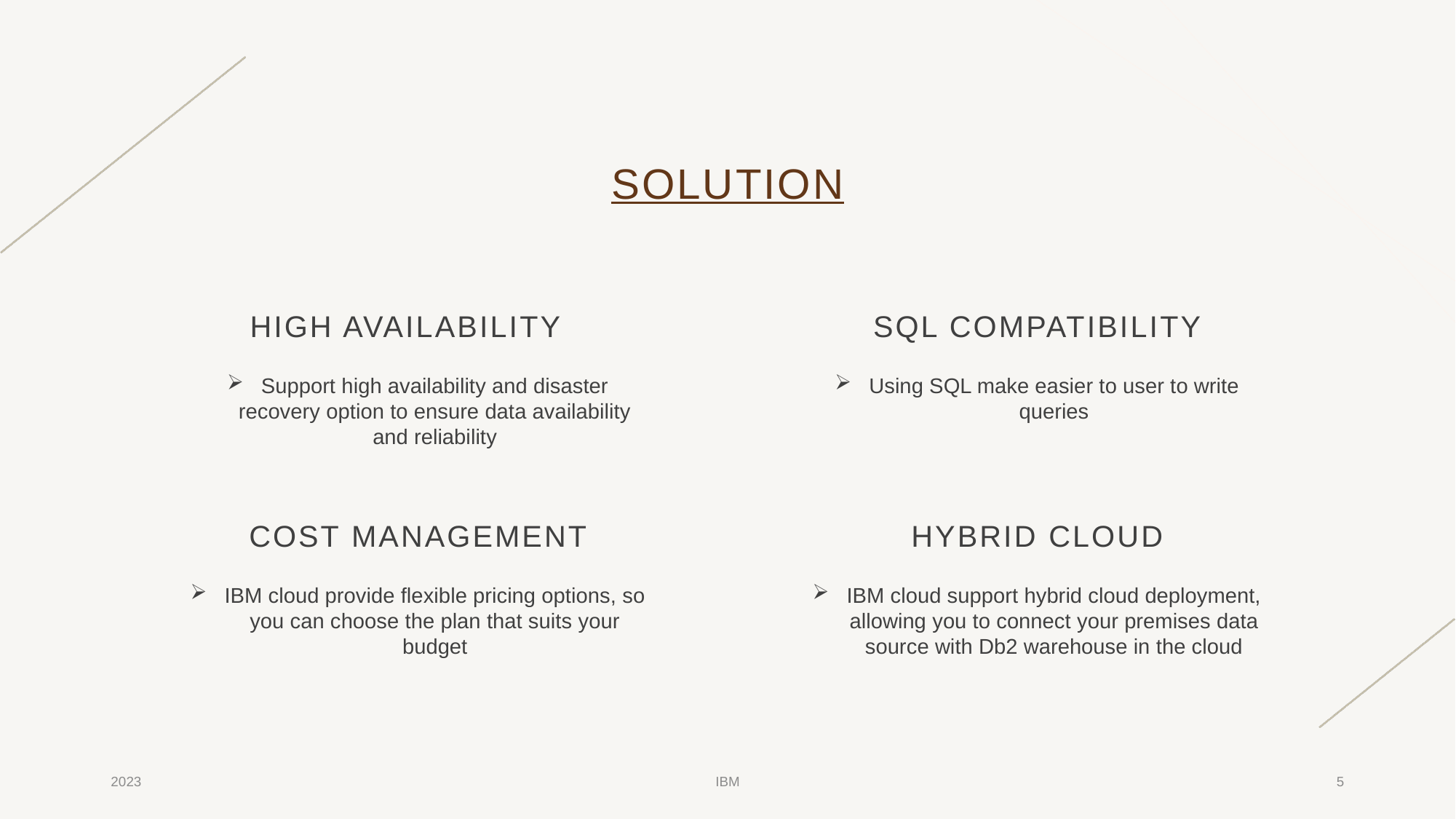

# SOLUTION
HIGH AVAILABILITY
SQL COMPATIBILITY
Support high availability and disaster recovery option to ensure data availability and reliability
Using SQL make easier to user to write queries

COST MANAGEMENT
HYBRID CLOUD
IBM cloud provide flexible pricing options, so you can choose the plan that suits your budget

IBM cloud support hybrid cloud deployment, allowing you to connect your premises data source with Db2 warehouse in the cloud
2023
IBM
5